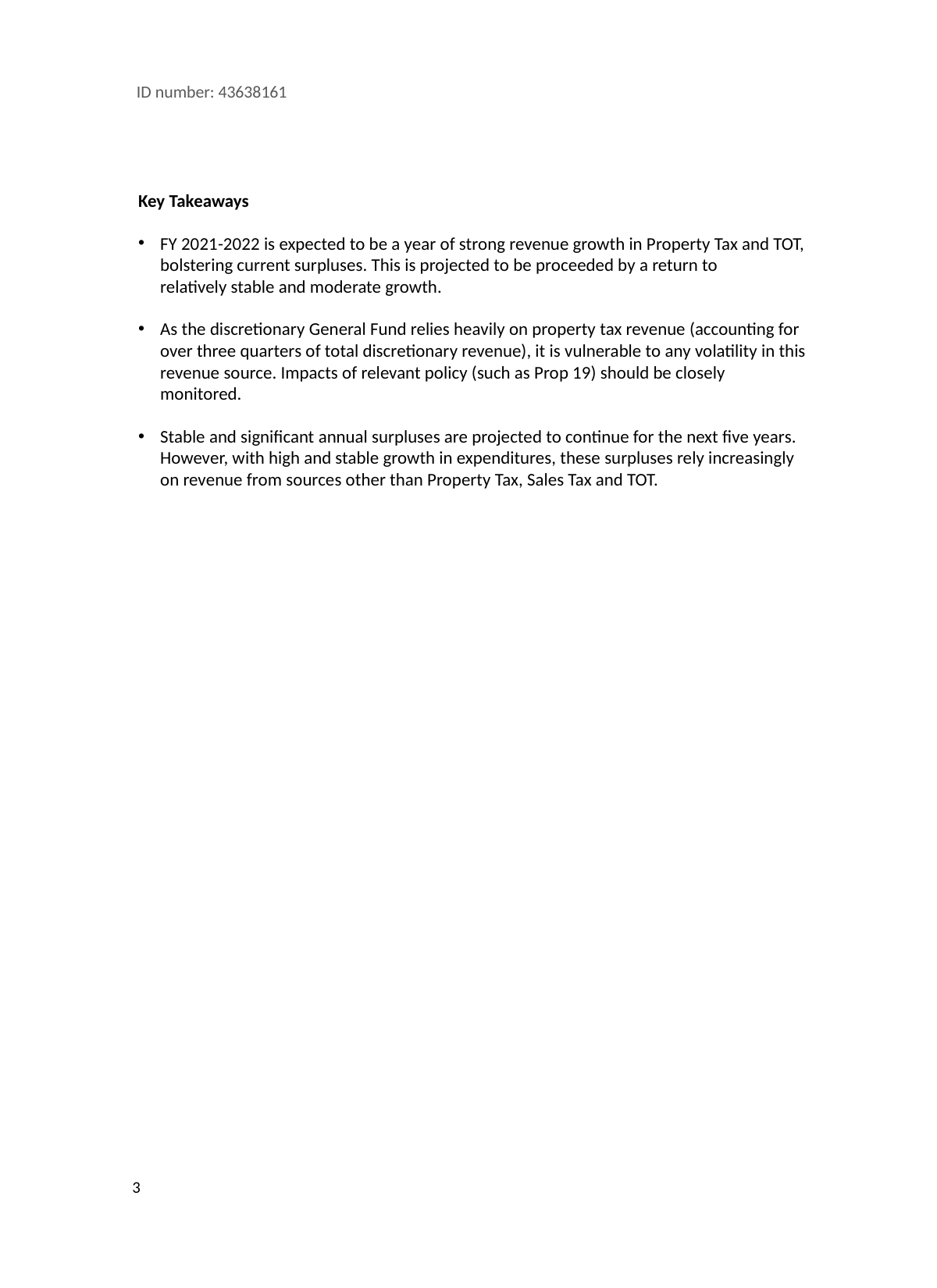

ID number: 43638161
Key Takeaways

FY 2021-2022 is expected to be a year of strong revenue growth in Property Tax and TOT, bolstering current surpluses. This is projected to be proceeded by a return to 	relatively stable and moderate growth.

As the discretionary General Fund relies heavily on property tax revenue (accounting for over three quarters of total discretionary revenue), it is vulnerable to any volatility in this revenue source. Impacts of relevant policy (such as Prop 19) should be closely monitored.

Stable and significant annual surpluses are projected to continue for the next five years. However, with high and stable growth in expenditures, these surpluses rely increasingly on revenue from sources other than Property Tax, Sales Tax and TOT.

3